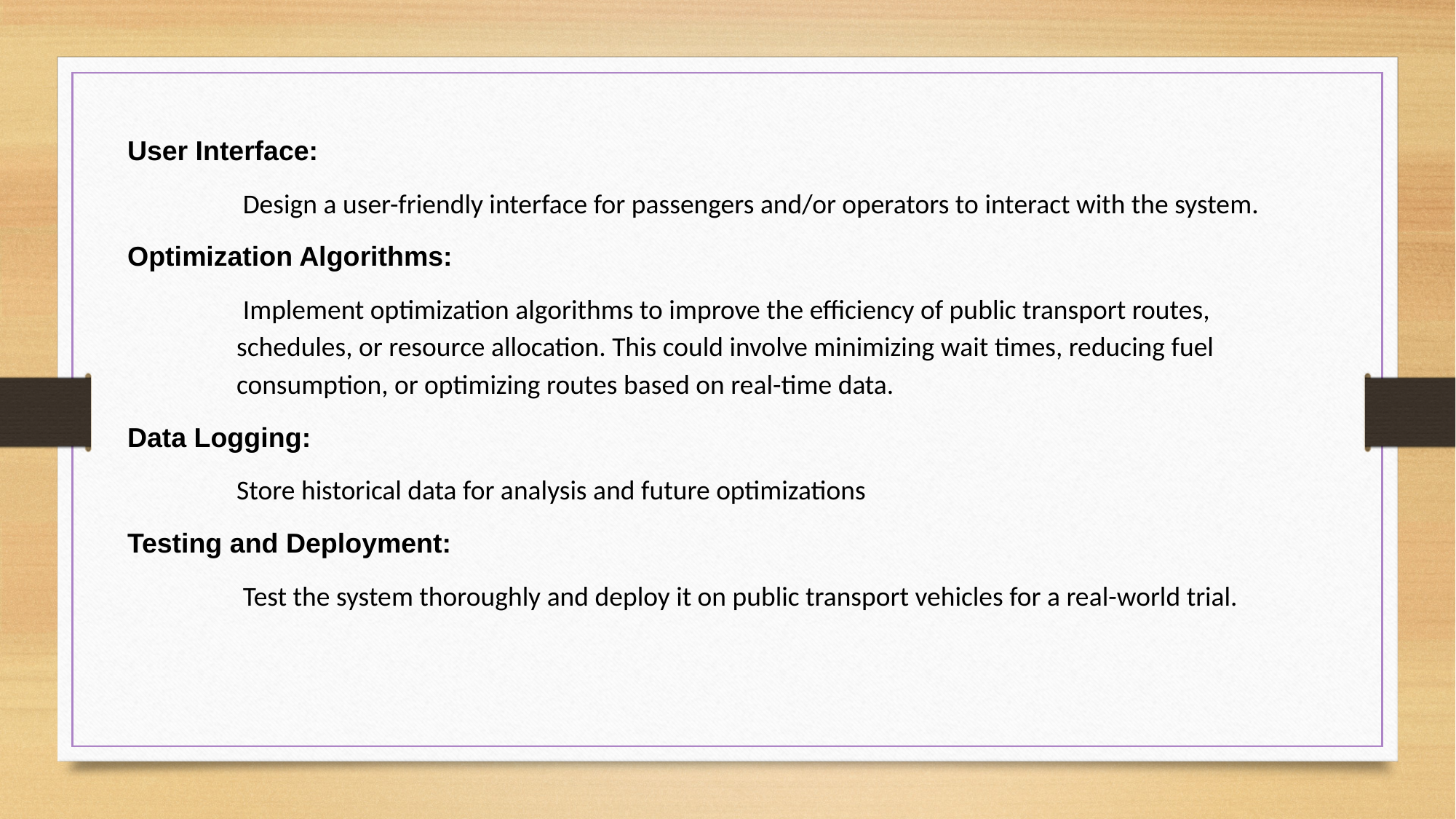

User Interface:
 Design a user-friendly interface for passengers and/or operators to interact with the system.
Optimization Algorithms:
 Implement optimization algorithms to improve the efficiency of public transport routes, schedules, or resource allocation. This could involve minimizing wait times, reducing fuel consumption, or optimizing routes based on real-time data.
Data Logging:
Store historical data for analysis and future optimizations
Testing and Deployment:
 Test the system thoroughly and deploy it on public transport vehicles for a real-world trial.